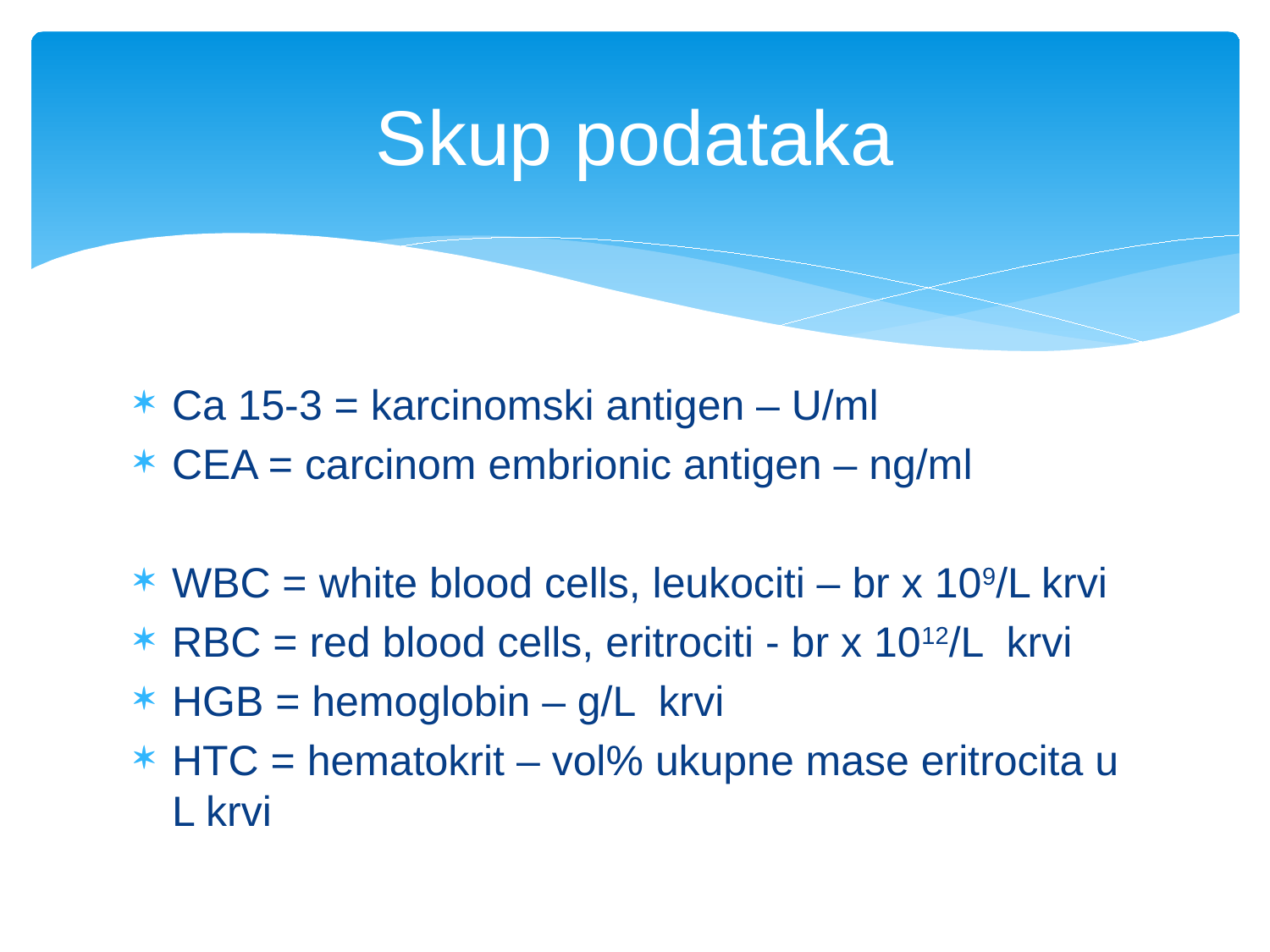

# Skup podataka
Ca 15-3 = karcinomski antigen – U/ml
CEA = carcinom embrionic antigen – ng/ml

WBC = white blood cells, leukociti – br x 109/L krvi
RBC = red blood cells, eritrociti - br x 1012/L  krvi
HGB = hemoglobin – g/L  krvi
HTC = hematokrit – vol% ukupne mase eritrocita u L krvi